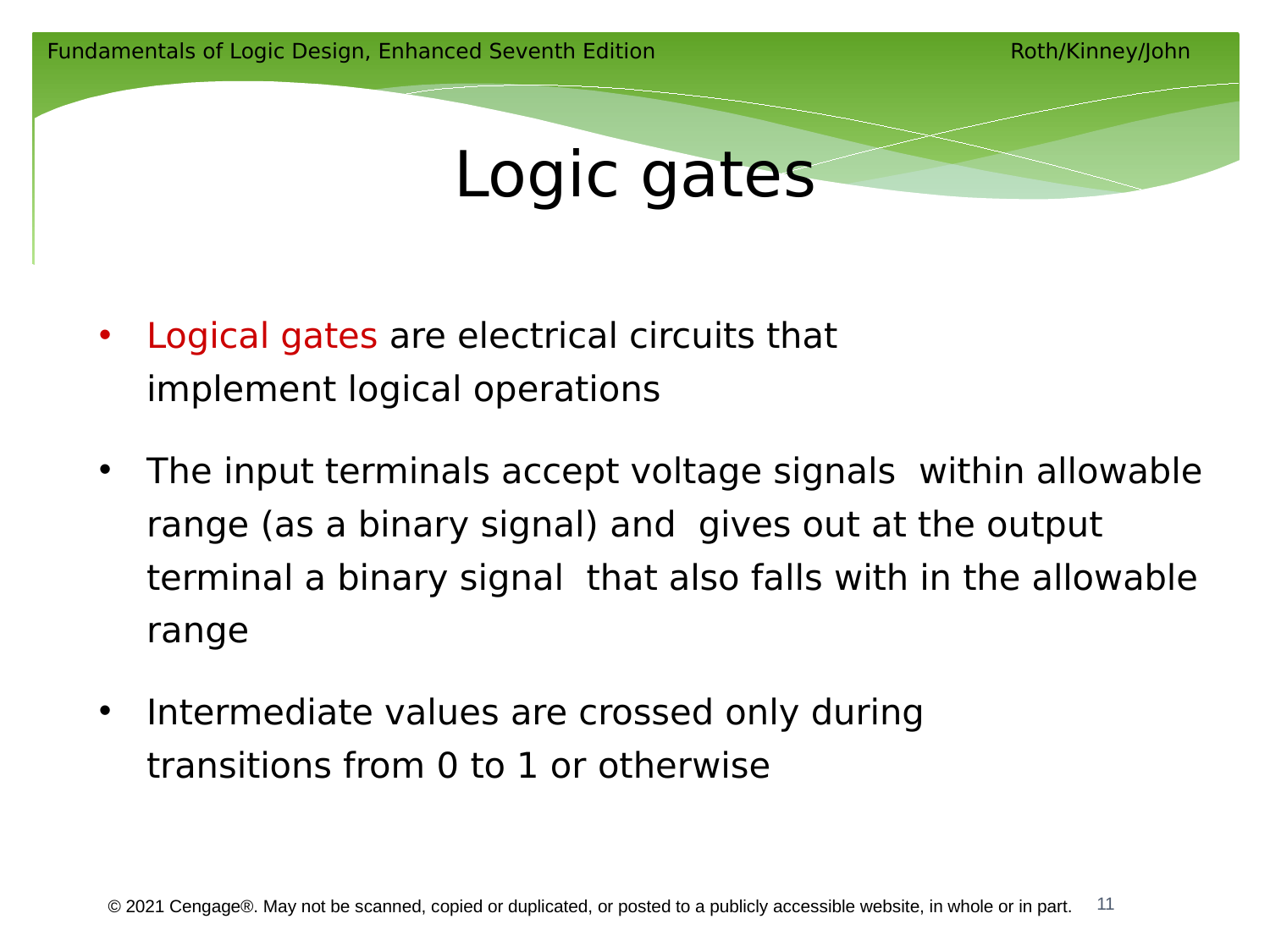

# Logic gates
Logical gates are electrical circuits that  implement logical operations
The input terminals accept voltage signals  within allowable range (as a binary signal) and  gives out at the output terminal a binary signal  that also falls with in the allowable range
Intermediate values are crossed only during  transitions from 0 to 1 or otherwise
11